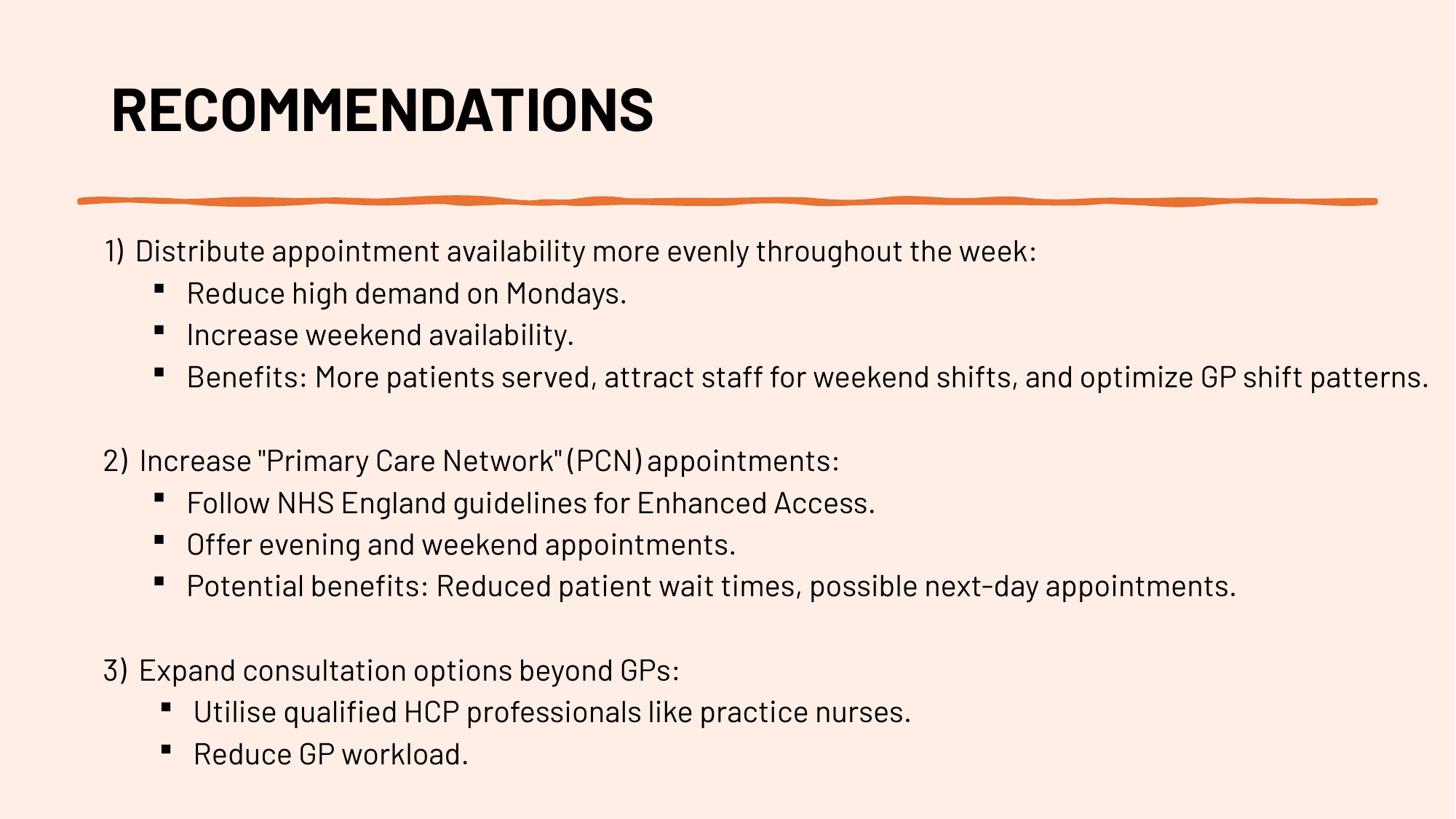

RECOMMENDATIONS

1)  Distribute appointment availability more evenly throughout the week:
Reduce high demand on Mondays.
Increase weekend availability.
Benefits: More patients served, attract staff for weekend shifts, and optimize GP shift patterns.

  2)  Increase "Primary Care Network" (PCN) appointments:
Follow NHS England guidelines for Enhanced Access.
Offer evening and weekend appointments.
Potential benefits: Reduced patient wait times, possible next-day appointments.

  3)  Expand consultation options beyond GPs:
Utilise qualified HCP professionals like practice nurses.
Reduce GP workload.